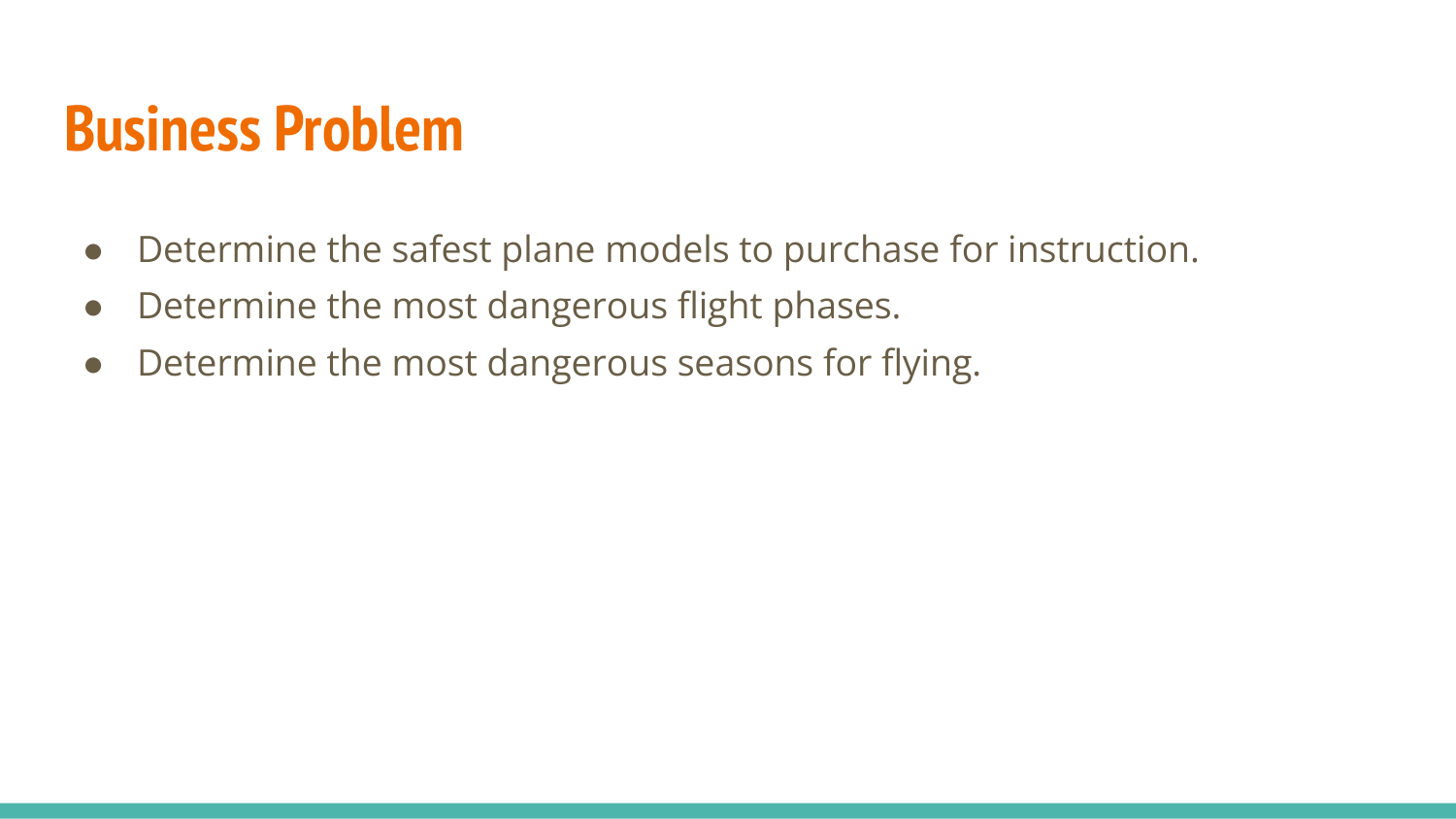

# Business Problem
Determine the safest plane models to purchase for instruction.
Determine the most dangerous flight phases.
Determine the most dangerous seasons for flying.